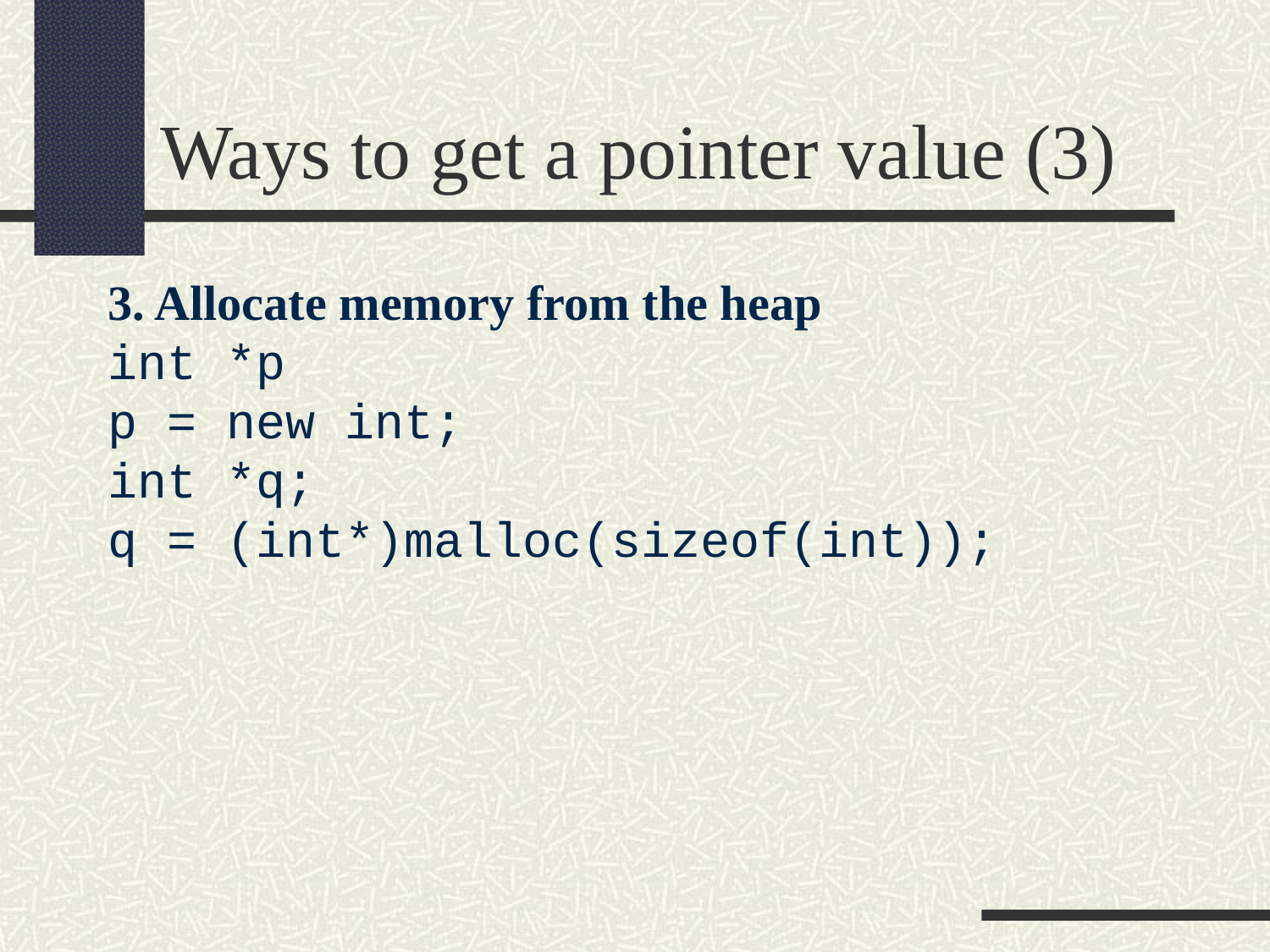

Ways to get a pointer value (3)
3. Allocate memory from the heap
int *p
p = new int;
int *q;
q = (int*)malloc(sizeof(int));